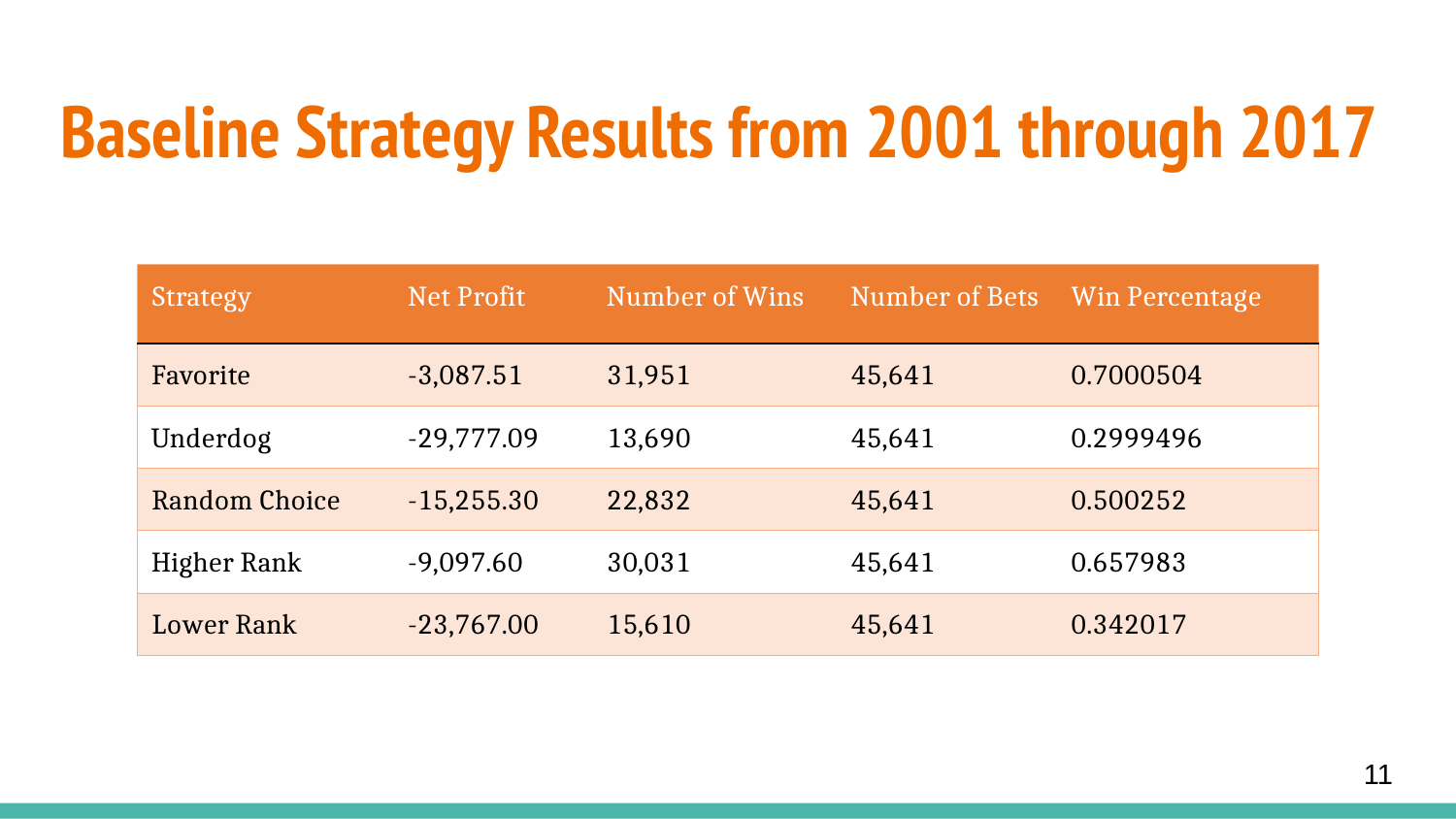

# Baseline Strategy Results from 2001 through 2017
| Strategy | Net Profit | Number of Wins | Number of Bets | Win Percentage |
| --- | --- | --- | --- | --- |
| Favorite | -3,087.51 | 31,951 | 45,641 | 0.7000504 |
| Underdog | -29,777.09 | 13,690 | 45,641 | 0.2999496 |
| Random Choice | -15,255.30 | 22,832 | 45,641 | 0.500252 |
| Higher Rank | -9,097.60 | 30,031 | 45,641 | 0.657983 |
| Lower Rank | -23,767.00 | 15,610 | 45,641 | 0.342017 |
11